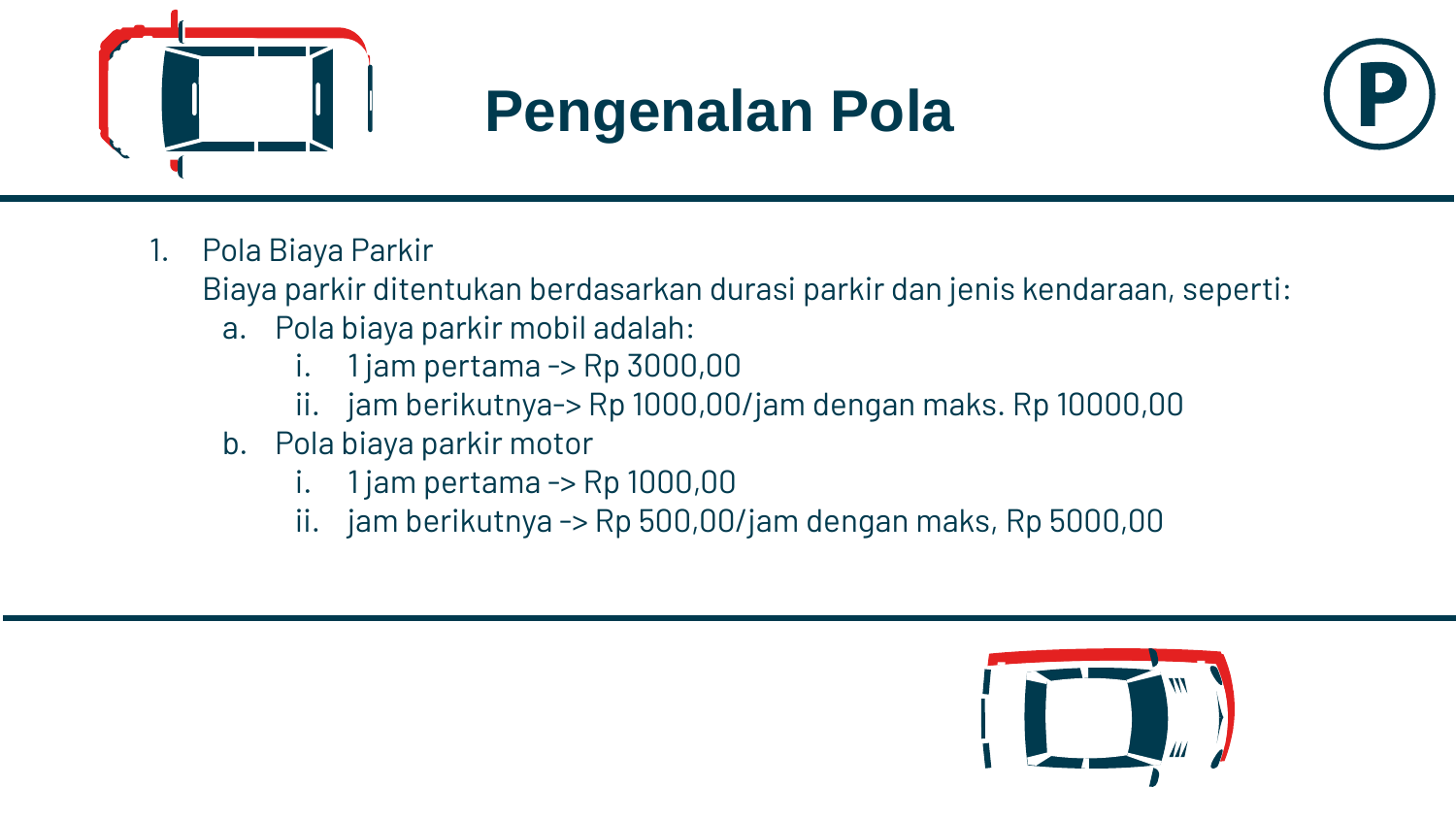

Pengenalan Pola

Pola Biaya Parkir
Biaya parkir ditentukan berdasarkan durasi parkir dan jenis kendaraan, seperti:
Pola biaya parkir mobil adalah:
1 jam pertama -> Rp 3000,00
jam berikutnya-> Rp 1000,00/jam dengan maks. Rp 10000,00
Pola biaya parkir motor
1 jam pertama -> Rp 1000,00
jam berikutnya -> Rp 500,00/jam dengan maks, Rp 5000,00